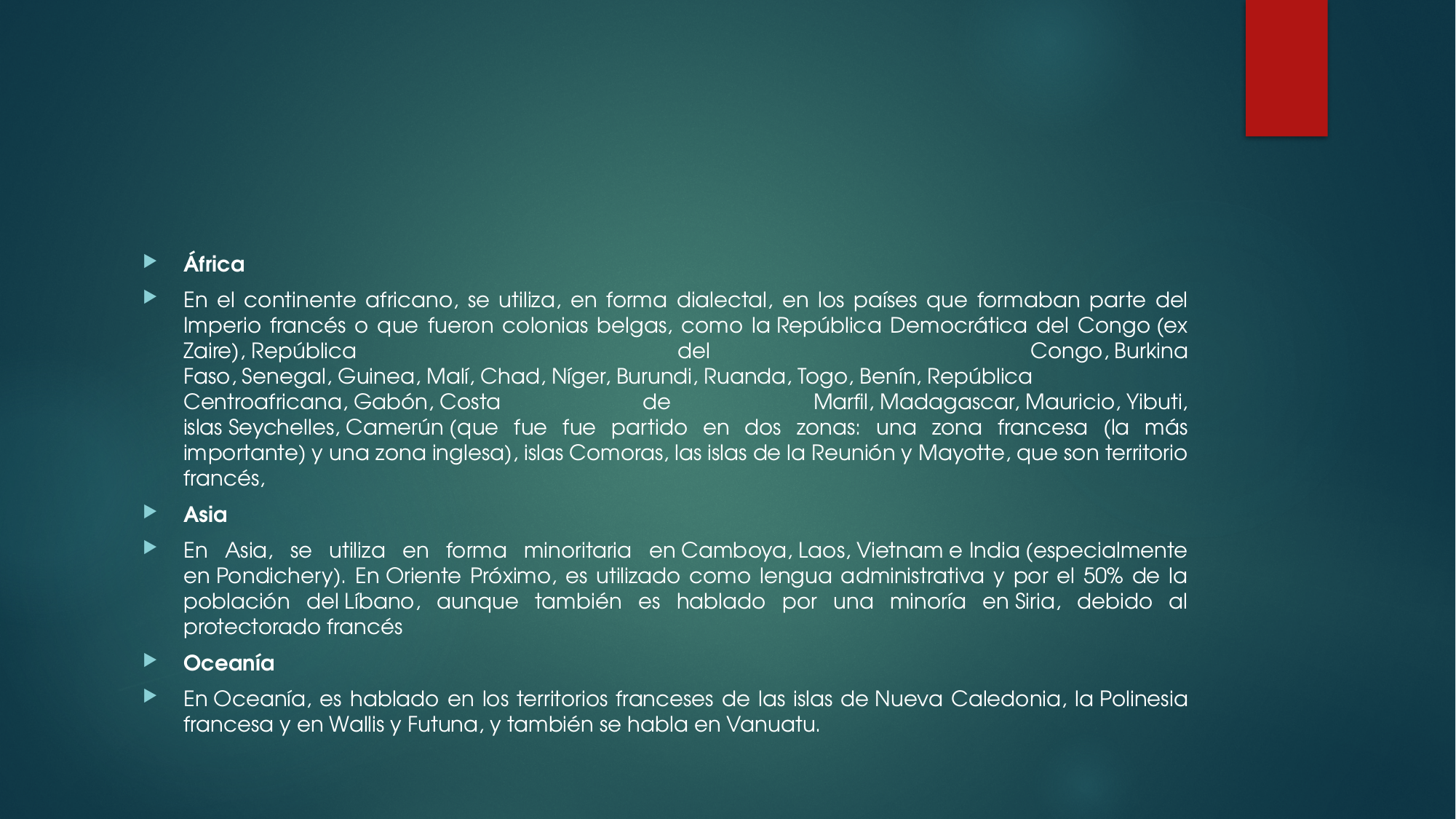

#
África
En el continente africano, se utiliza, en forma dialectal, en los países que formaban parte del Imperio francés o que fueron colonias belgas, como la República Democrática del Congo (ex Zaire), República del Congo, Burkina Faso, Senegal, Guinea, Malí, Chad, Níger, Burundi, Ruanda, Togo, Benín, República Centroafricana, Gabón, Costa de Marfil, Madagascar, Mauricio, Yibuti, islas Seychelles, Camerún (que fue fue partido en dos zonas: una zona francesa (la más importante) y una zona inglesa), islas Comoras, las islas de la Reunión y Mayotte, que son territorio francés,
Asia
En Asia, se utiliza en forma minoritaria en Camboya, Laos, Vietnam e India (especialmente en Pondichery). En Oriente Próximo, es utilizado como lengua administrativa y por el 50% de la población del Líbano, aunque también es hablado por una minoría en Siria, debido al protectorado francés
Oceanía
En Oceanía, es hablado en los territorios franceses de las islas de Nueva Caledonia, la Polinesia francesa y en Wallis y Futuna, y también se habla en Vanuatu.